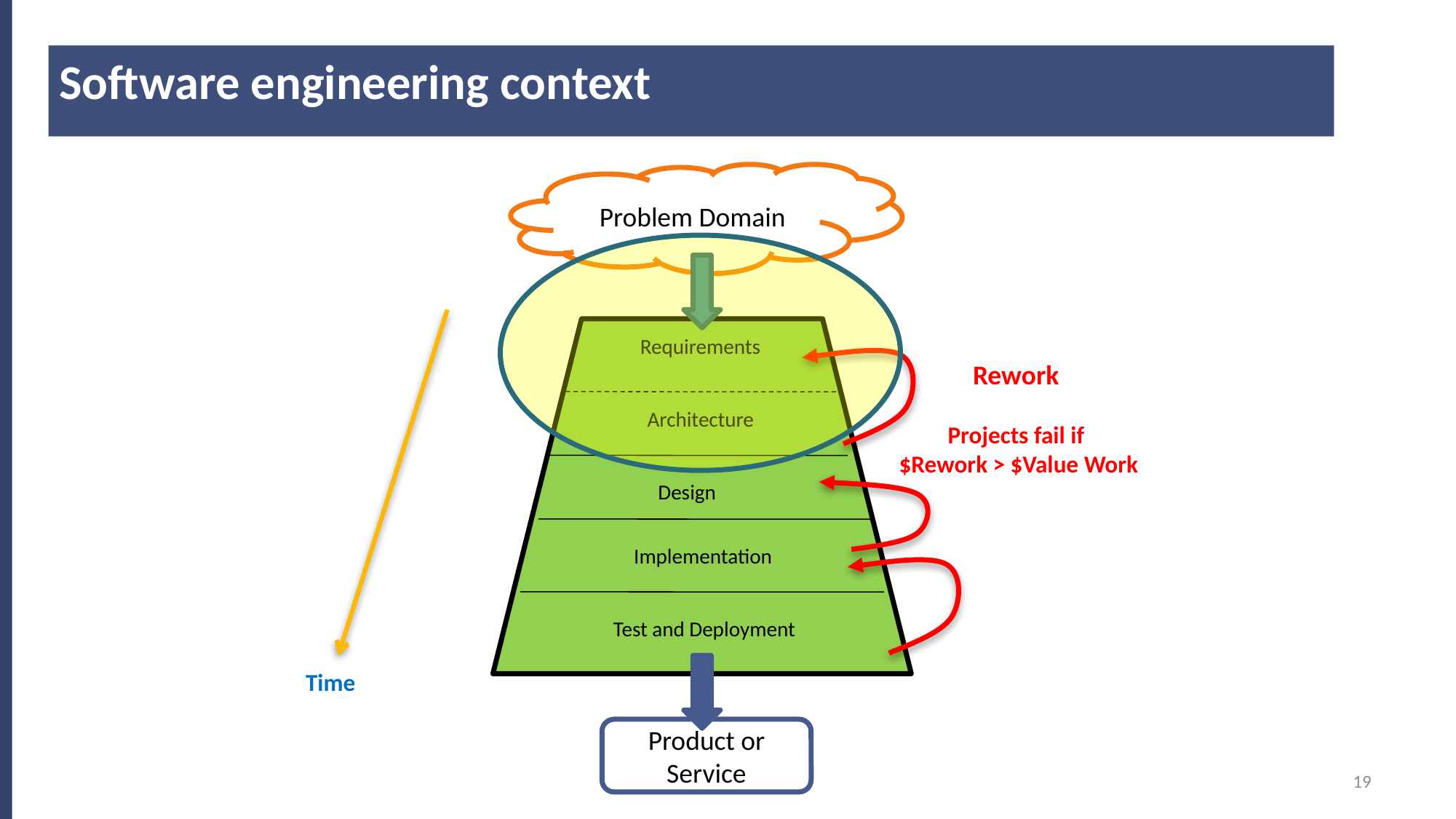

Software engineering context
# The System “What” not the “How”
Problem Domain

Requirements

Architecture
Design

Implementation

Test and Deployment
Rework

Projects fail if
 $Rework > $Value Work

Time
Product or Service
19